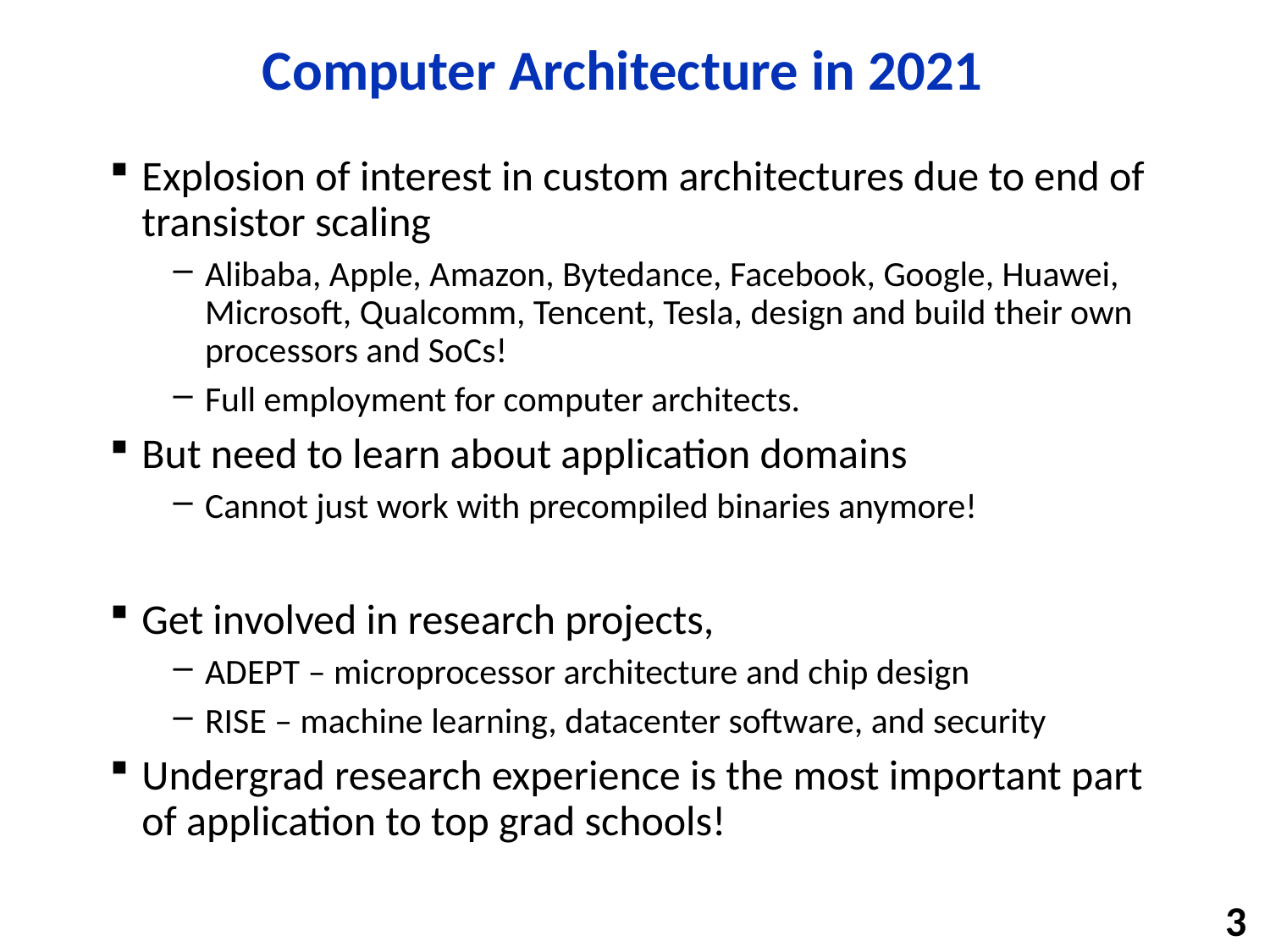

# Computer Architecture in 2021
Explosion of interest in custom architectures due to end of transistor scaling
Alibaba, Apple, Amazon, Bytedance, Facebook, Google, Huawei, Microsoft, Qualcomm, Tencent, Tesla, design and build their own processors and SoCs!
Full employment for computer architects.
But need to learn about application domains
Cannot just work with precompiled binaries anymore!

Get involved in research projects,
ADEPT – microprocessor architecture and chip design
RISE – machine learning, datacenter software, and security
Undergrad research experience is the most important part of application to top grad schools!

3